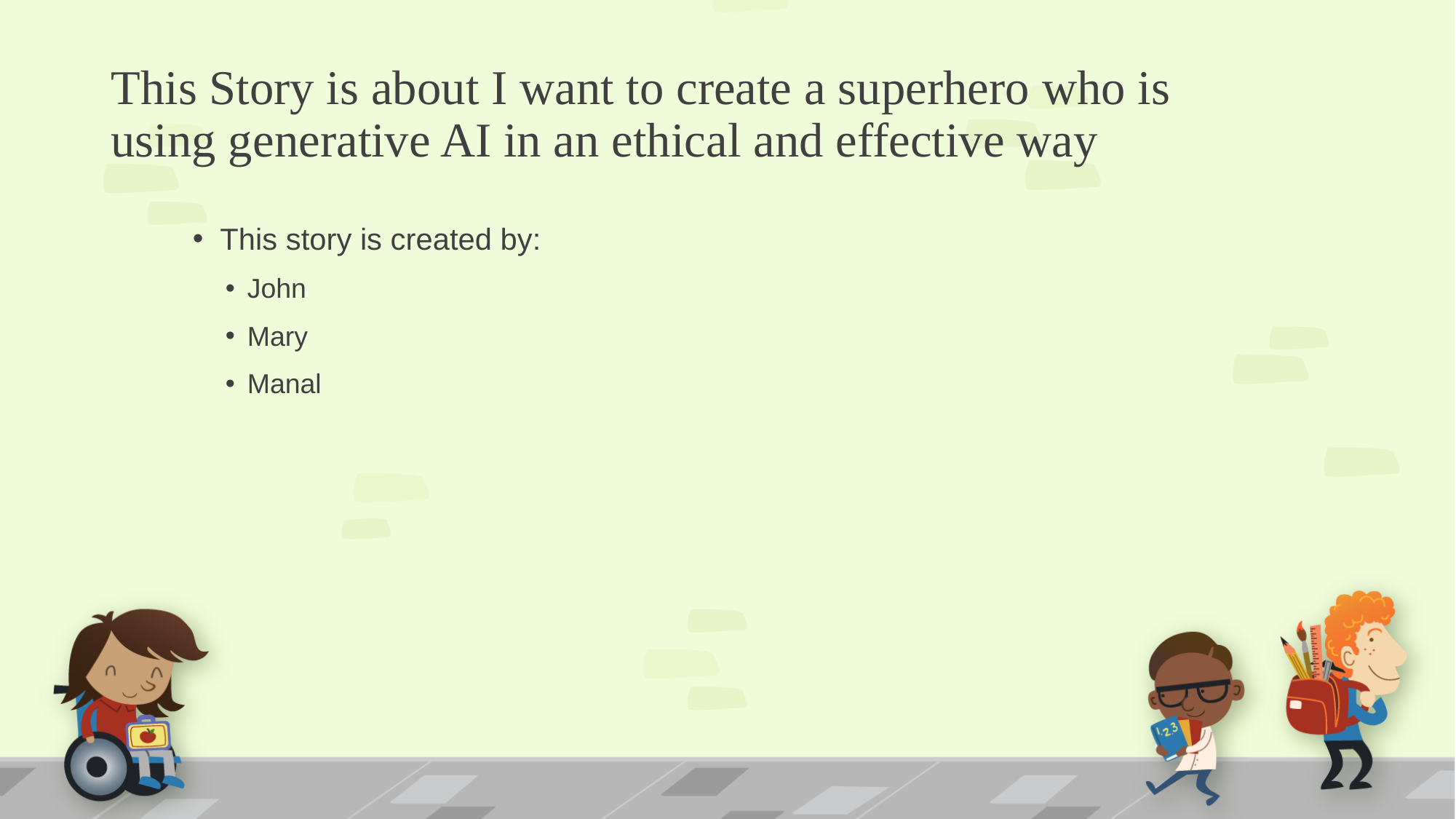

# This Story is about I want to create a superhero who is using generative AI in an ethical and effective way
This story is created by:
John
Mary
Manal